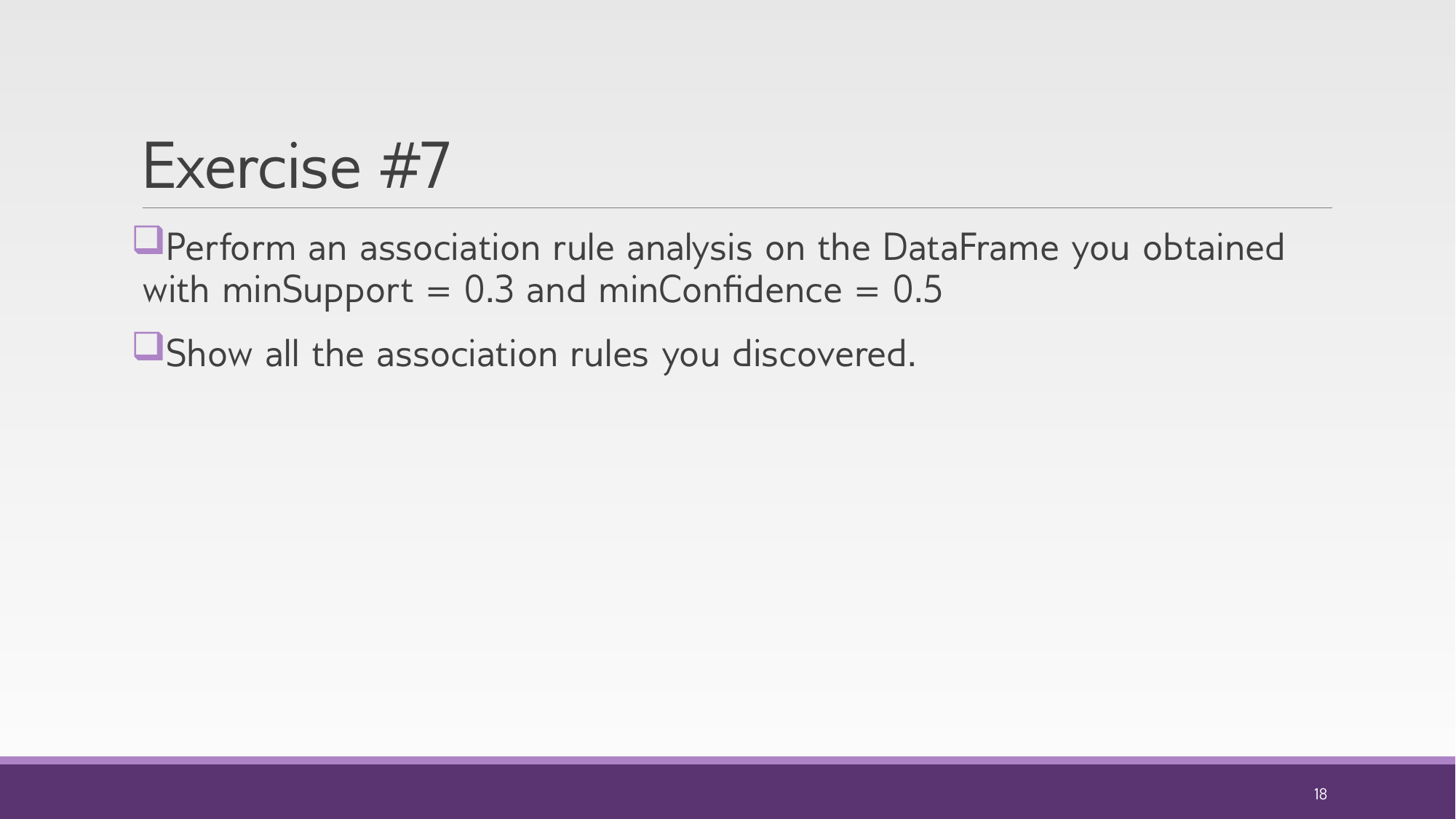

# Exercise #7
Perform an association rule analysis on the DataFrame you obtained with minSupport = 0.3 and minConfidence = 0.5
Show all the association rules you discovered.

18